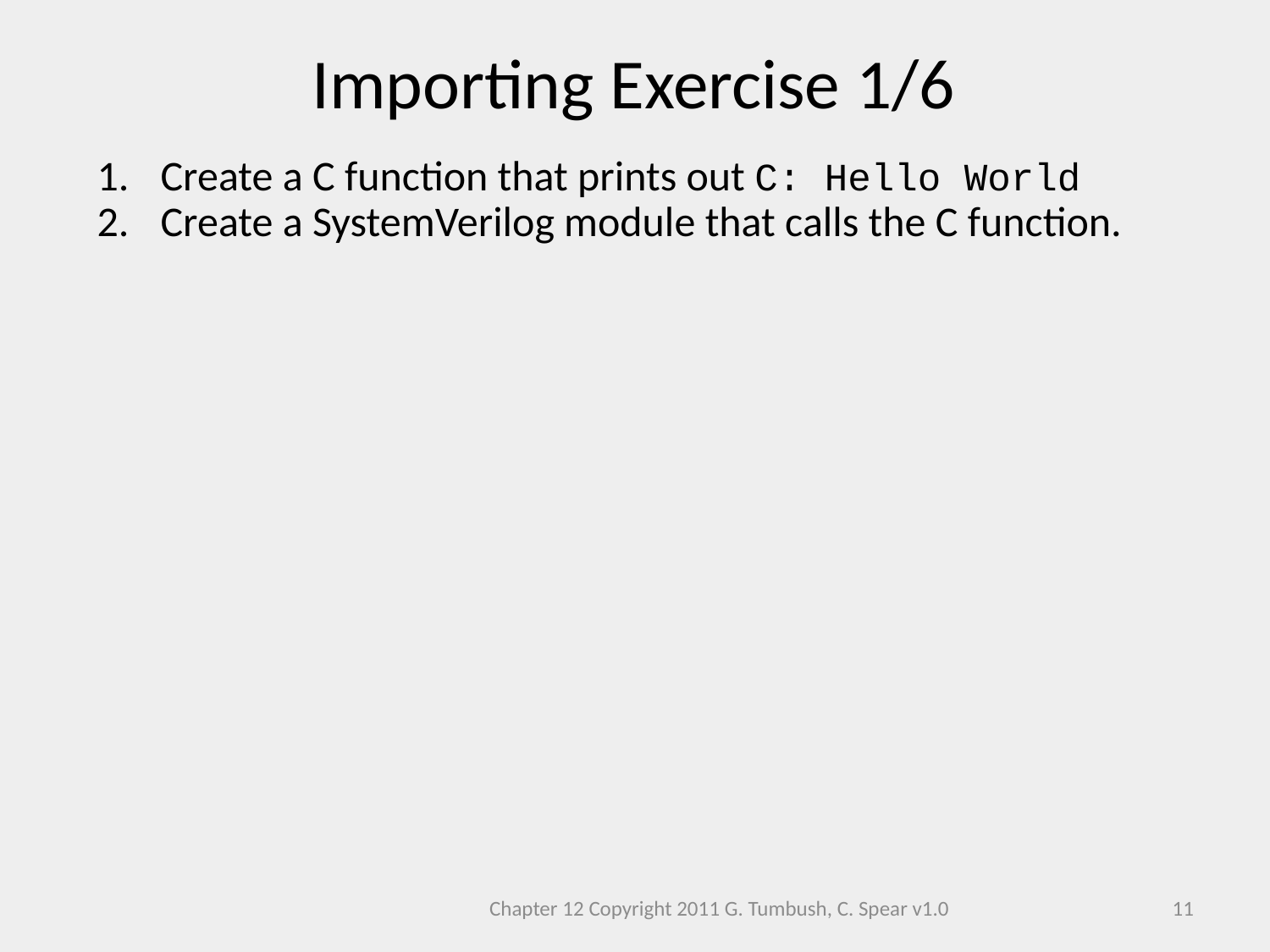

Importing Exercise 1/6
Create a C function that prints out C: Hello World
Create a SystemVerilog module that calls the C function.
Chapter 12 Copyright 2011 G. Tumbush, C. Spear v1.0
11